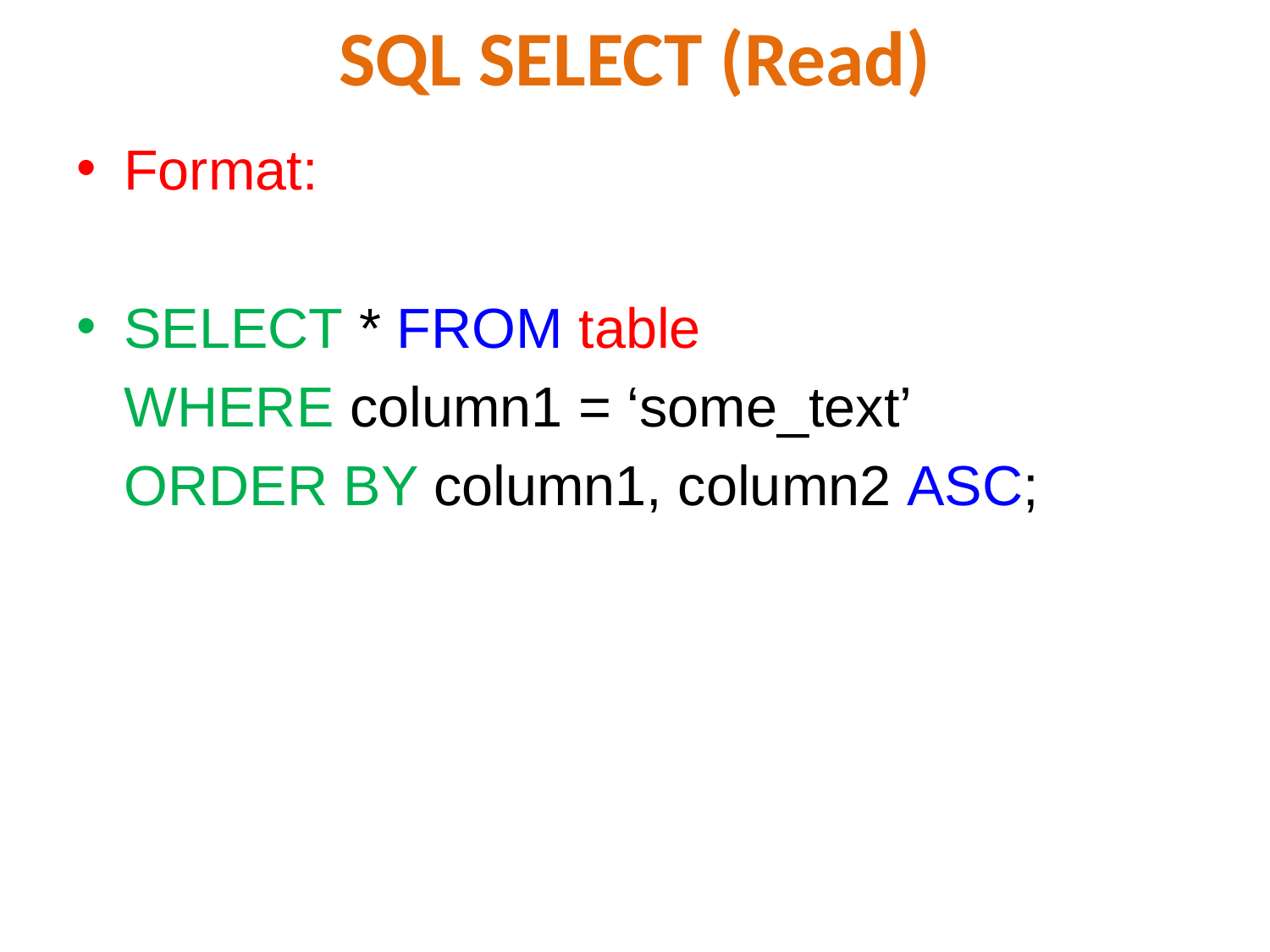

# SQL SELECT (Read)
Format:

SELECT * FROM table
	WHERE column1 = ‘some_text’
	ORDER BY column1, column2 ASC;